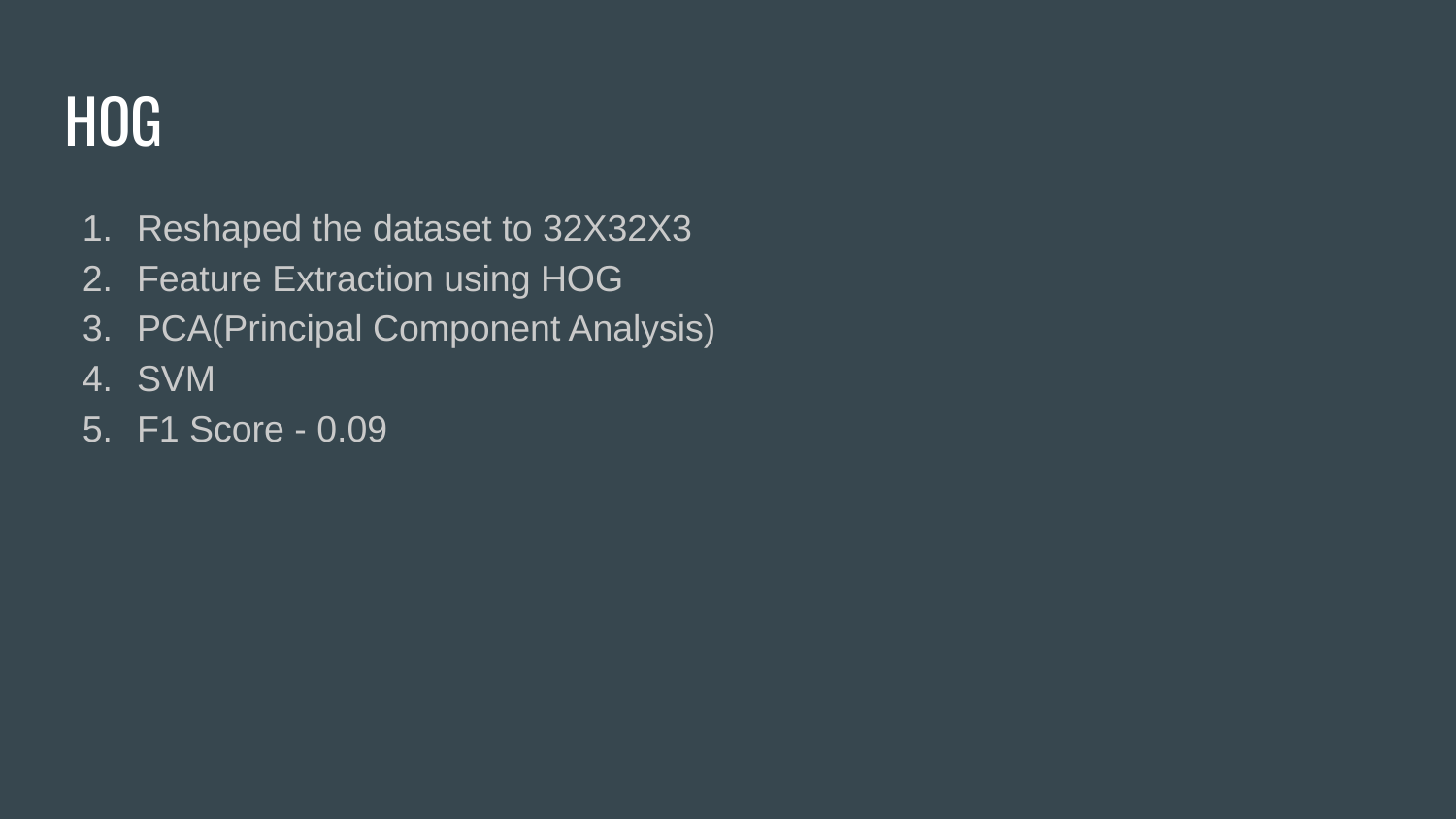

# HOG
Reshaped the dataset to 32X32X3
Feature Extraction using HOG
PCA(Principal Component Analysis)
SVM
F1 Score - 0.09